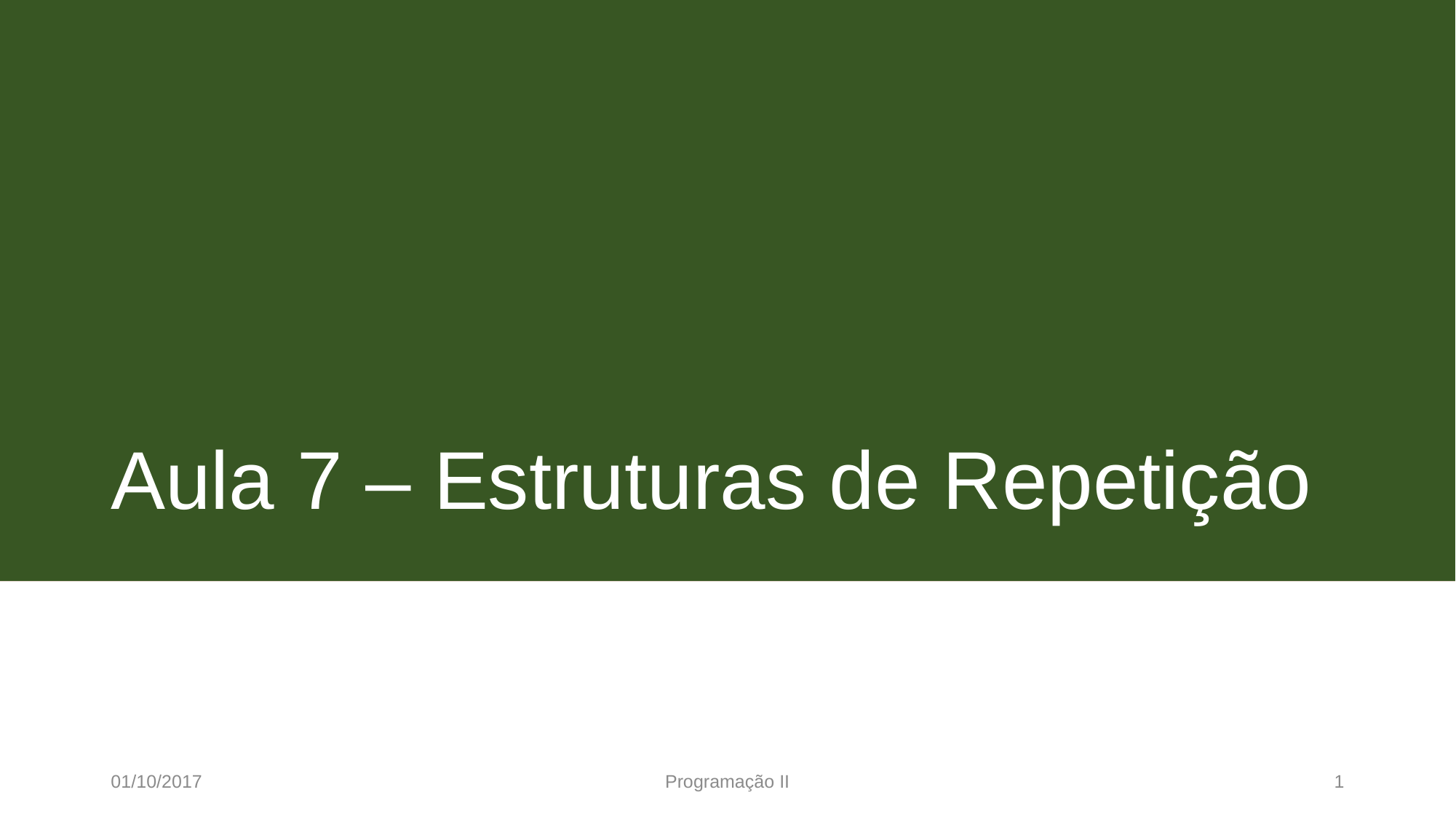

# Aula 7 – Estruturas de Repetição

01/10/2017
Programação II
1